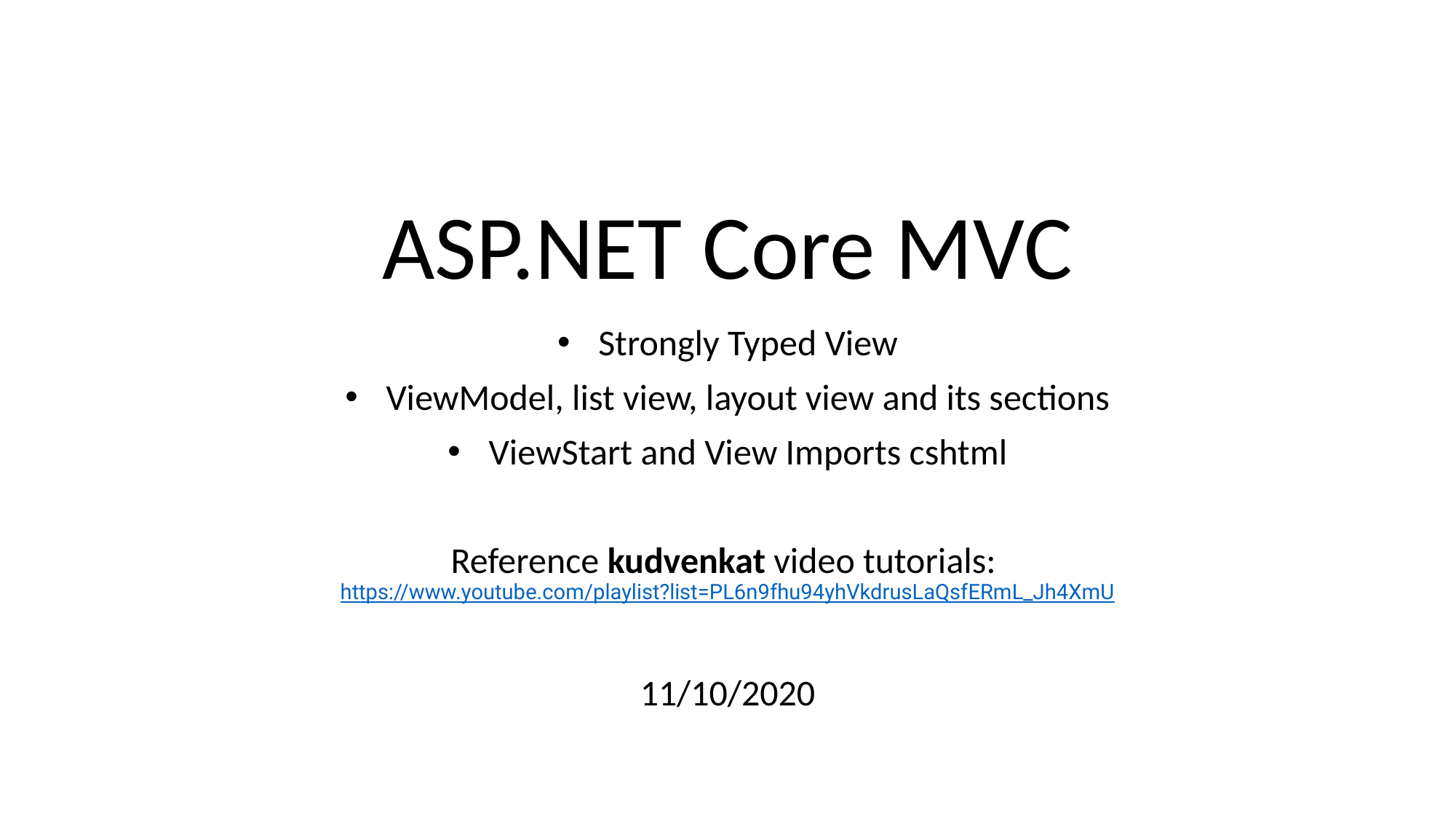

# ASP.NET Core MVC
Strongly Typed View
ViewModel, list view, layout view and its sections
ViewStart and View Imports cshtml

Reference kudvenkat video tutorials: https://www.youtube.com/playlist?list=PL6n9fhu94yhVkdrusLaQsfERmL_Jh4XmU

11/10/2020